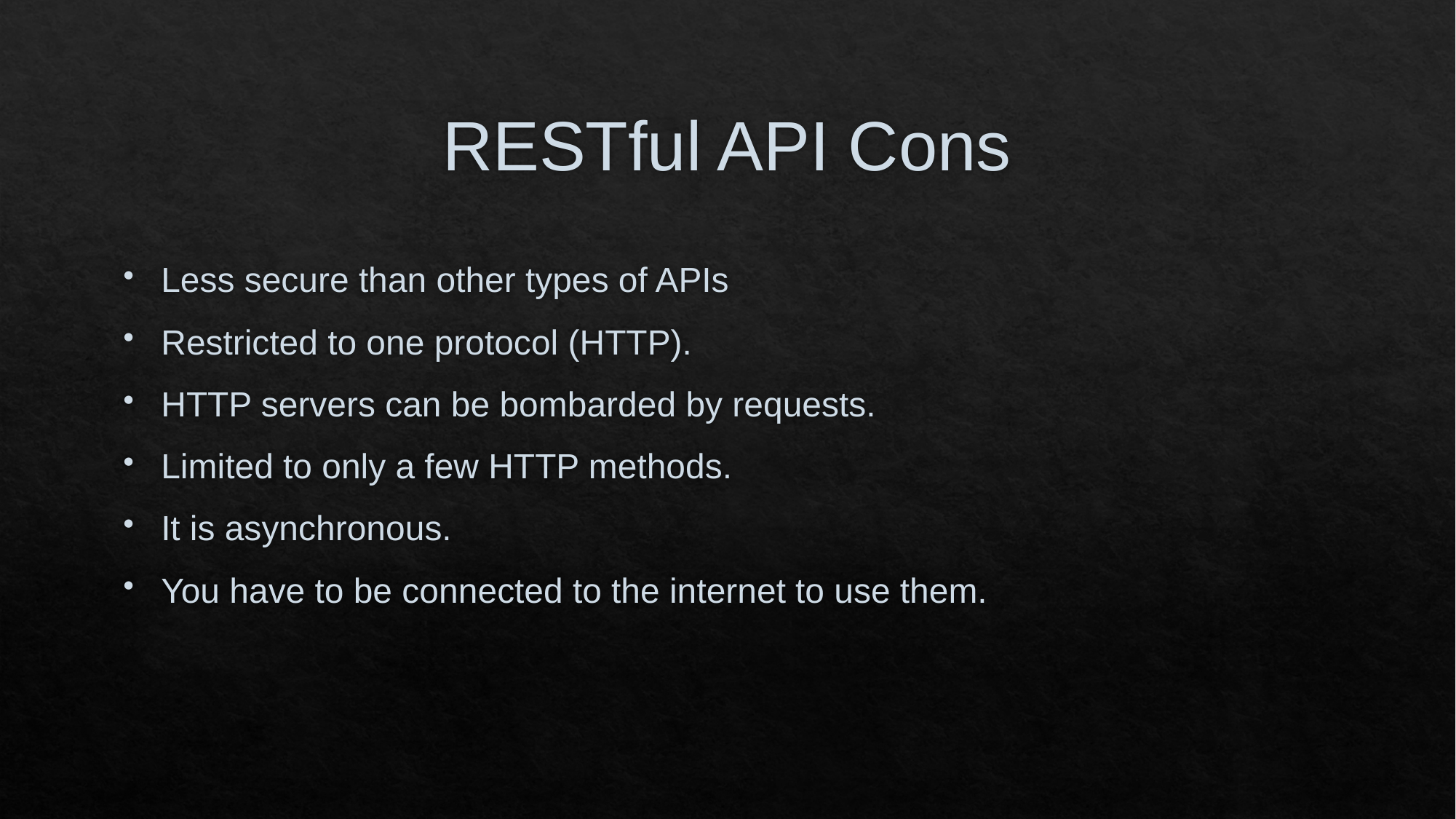

# RESTful API Cons
Less secure than other types of APIs
Restricted to one protocol (HTTP).
HTTP servers can be bombarded by requests.
Limited to only a few HTTP methods.
It is asynchronous.
You have to be connected to the internet to use them.